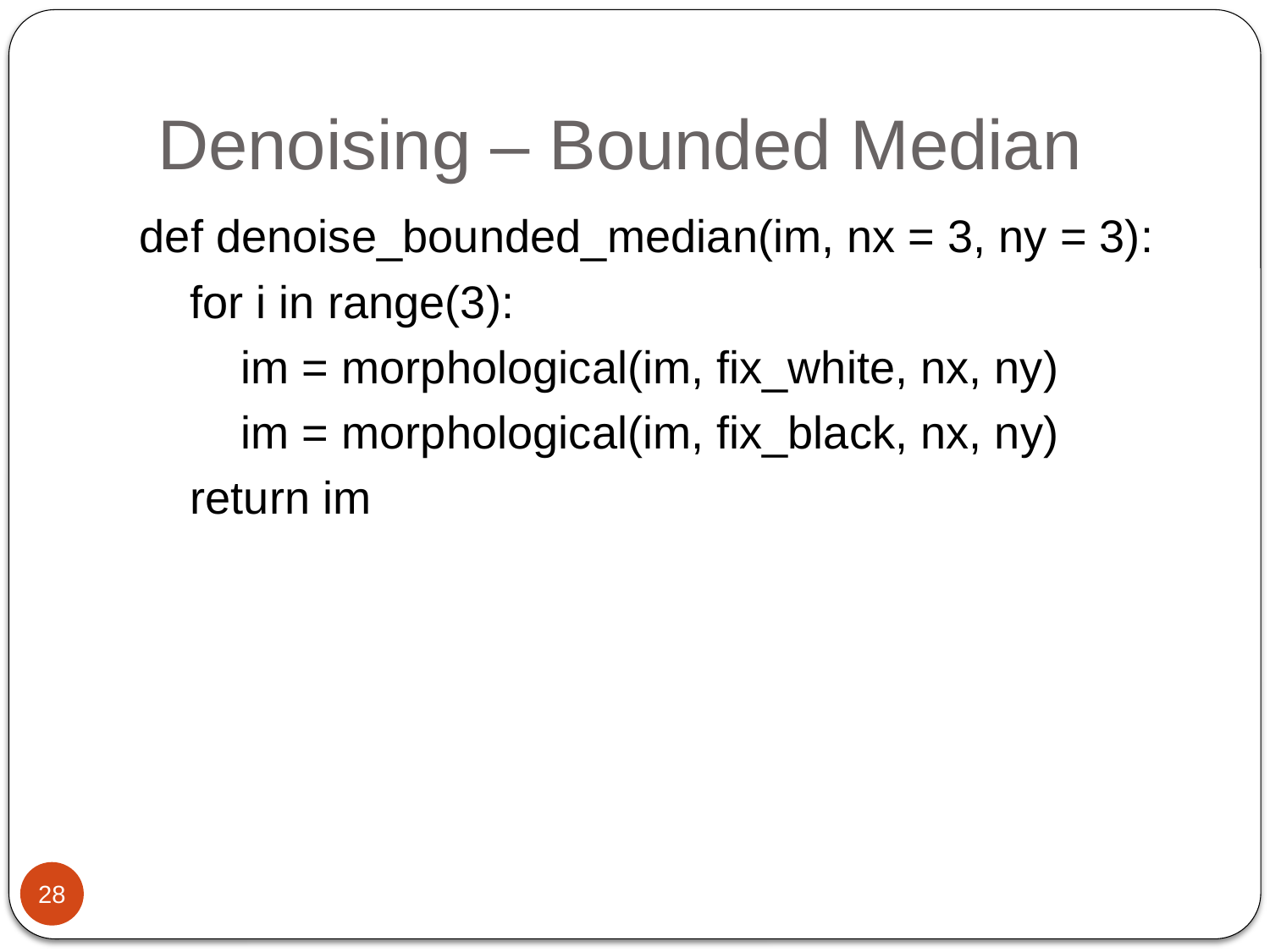

# Denoising – Bounded Median
def denoise_bounded_median(im, nx = 3, ny = 3):
    for i in range(3):
        im = morphological(im, fix_white, nx, ny)
        im = morphological(im, fix_black, nx, ny)
    return im
28